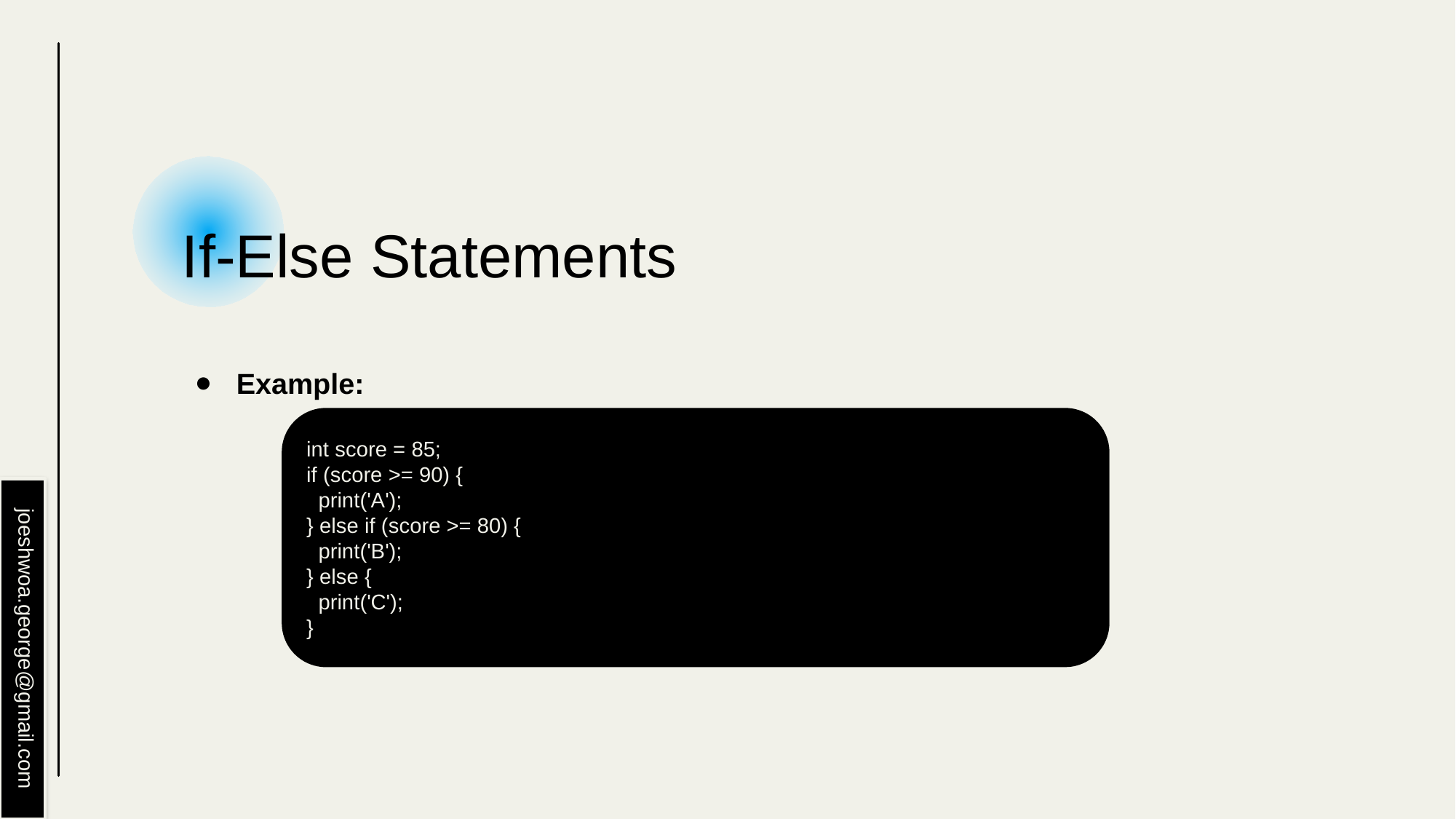

# If-Else Statements
Example:
int score = 85;
if (score >= 90) {
  print('A');
} else if (score >= 80) {
  print('B');
} else {
  print('C');
}
joeshwoa.george@gmail.com